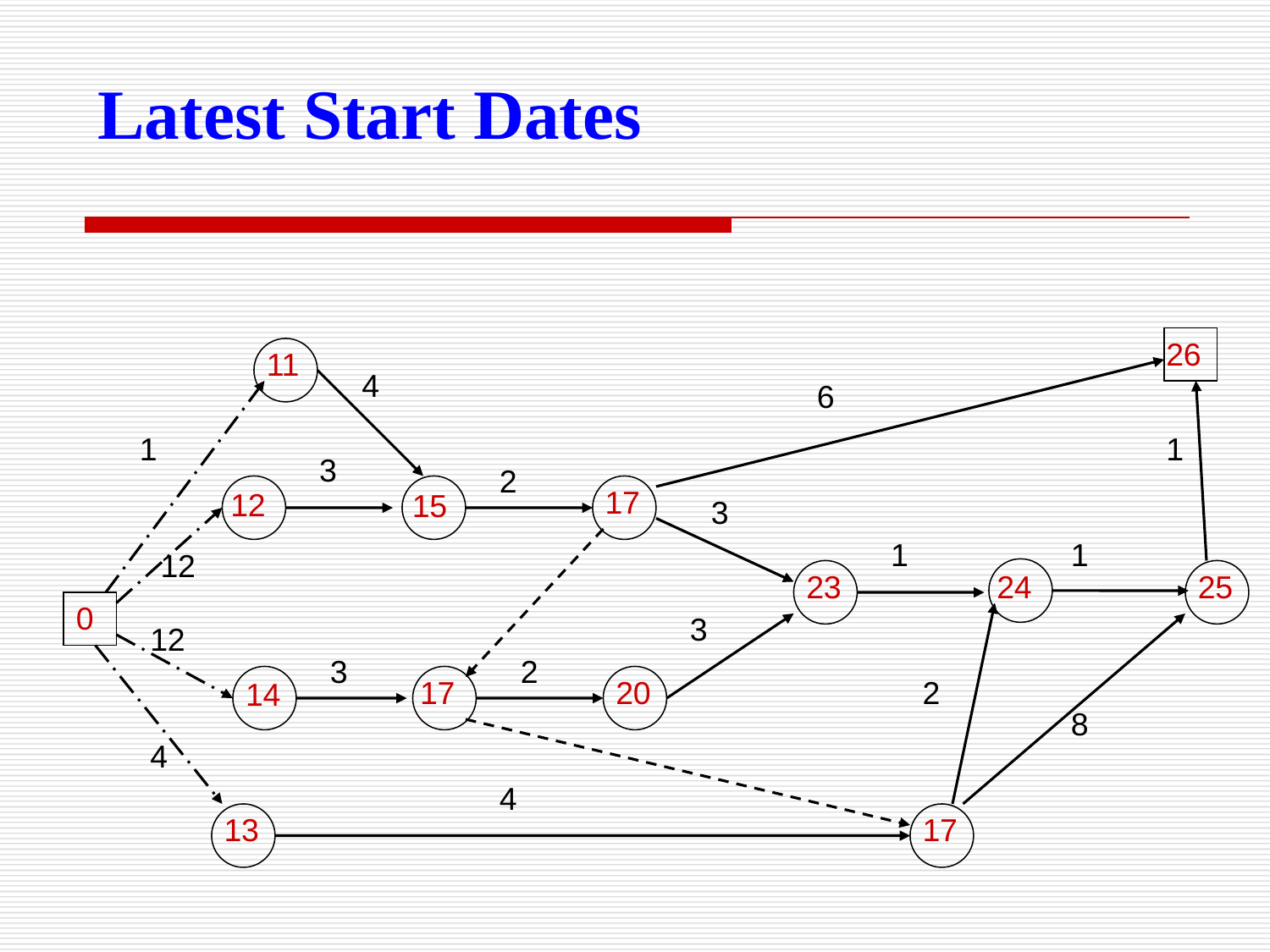

# Latest Start Dates
26

11
4

6

1
1
3
2

17
12
15
3

1
1
12

23
24

25

0

3

12

3
2

17

20
2
14

8

4
4

13

17